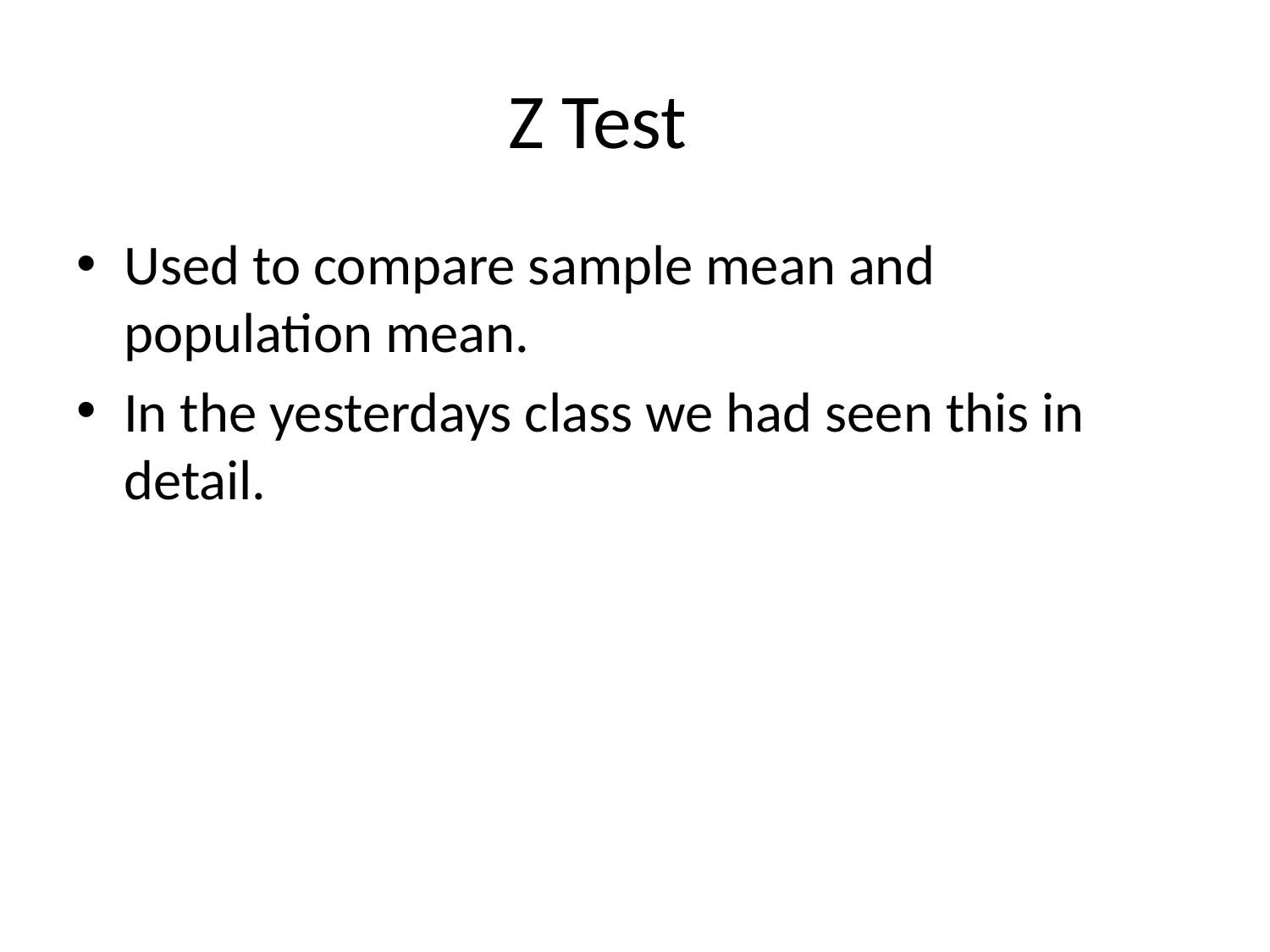

# Z Test
Used to compare sample mean and population mean.
In the yesterdays class we had seen this in detail.